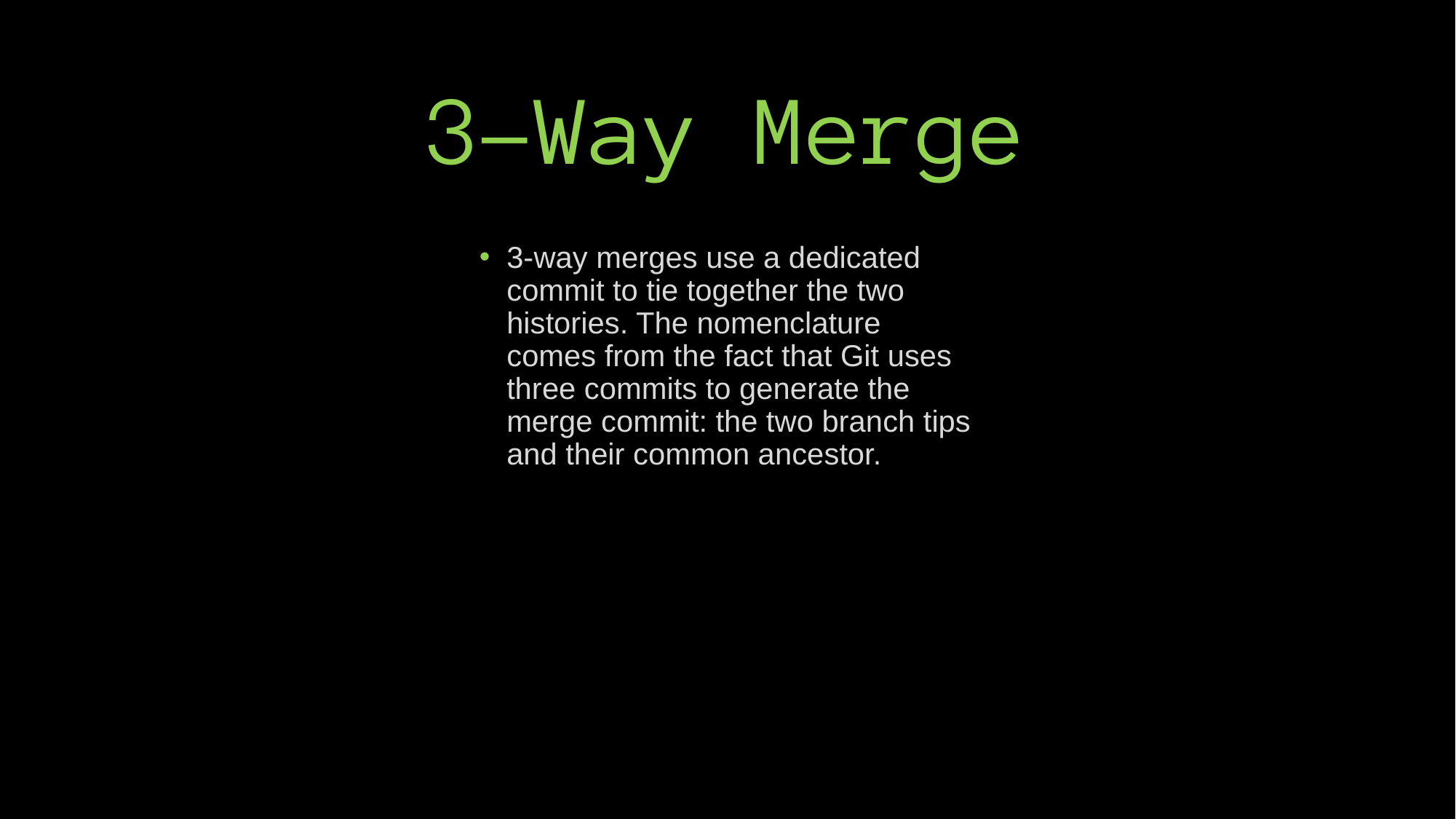

# 3-Way Merge
3-way merges use a dedicated commit to tie together the two histories. The nomenclature comes from the fact that Git uses three commits to generate the merge commit: the two branch tips and their common ancestor.